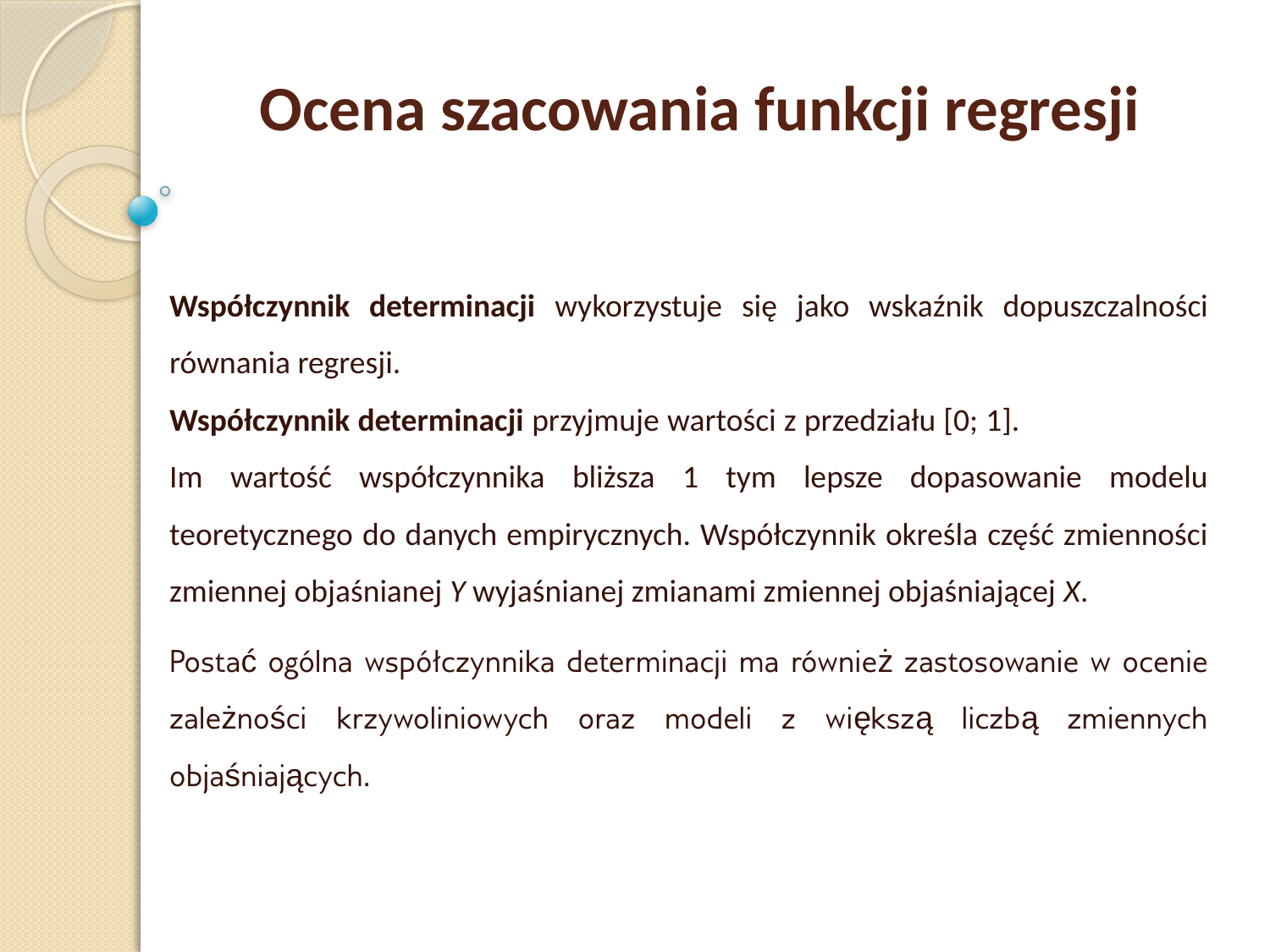

Ocena szacowania funkcji regresji
Współczynnik determinacji wykorzystuje się jako wskaźnik dopuszczalności równania regresji.
Współczynnik determinacji przyjmuje wartości z przedziału [0; 1].                         Im wartość współczynnika bliższa 1 tym lepsze dopasowanie modelu teoretycznego do danych empirycznych. Współczynnik określa część zmienności zmiennej objaśnianej Y wyjaśnianej zmianami zmiennej objaśniającej X.

Postać ogólna współczynnika determinacji ma również zastosowanie w ocenie zależności krzywoliniowych oraz modeli z większą liczbą zmiennych objaśniających.